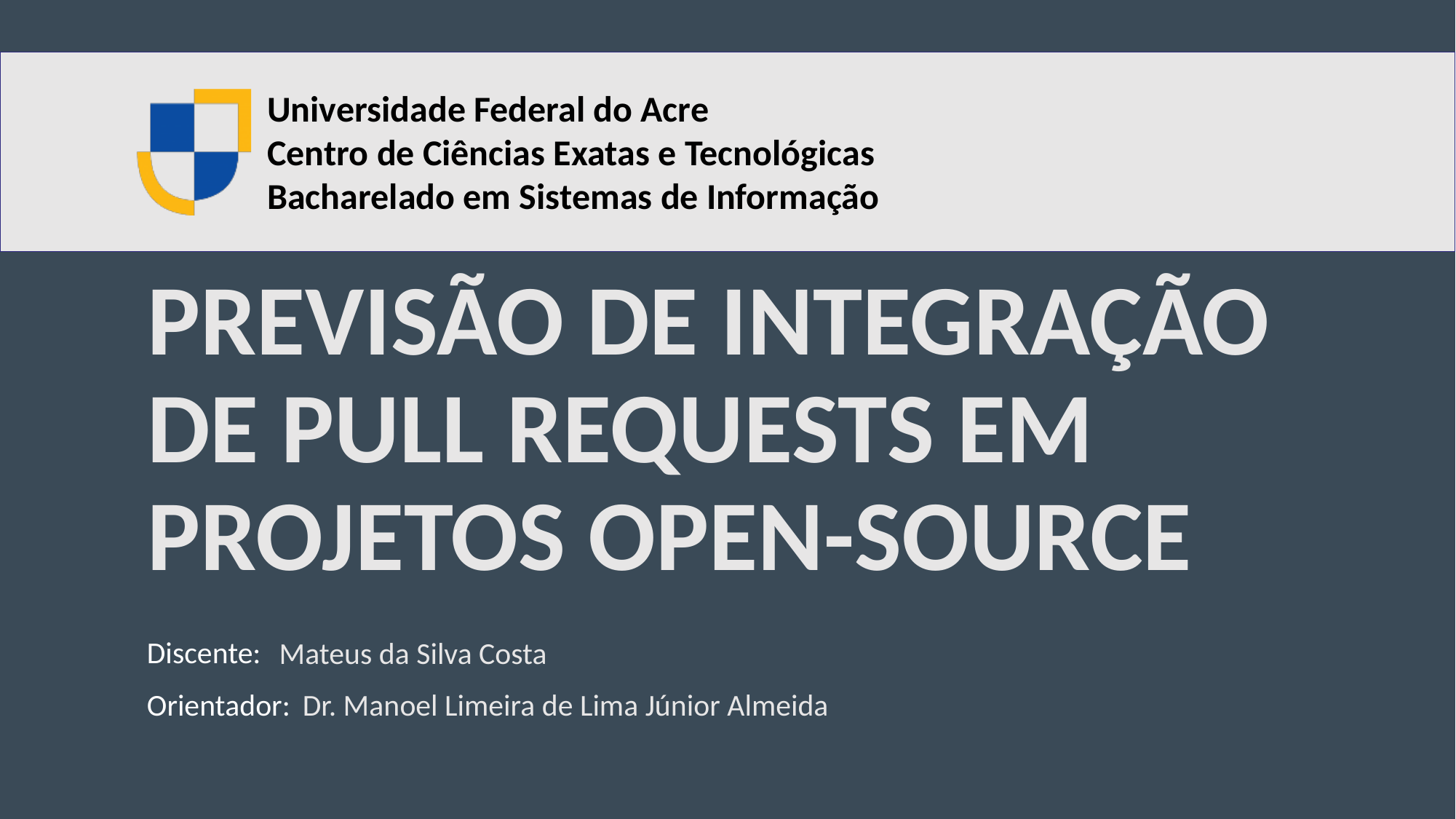

Previsão de Integração de pull requestS EM PROJETOS OPEN-SOURCE

Mateus da Silva Costa
Dr. Manoel Limeira de Lima Júnior Almeida